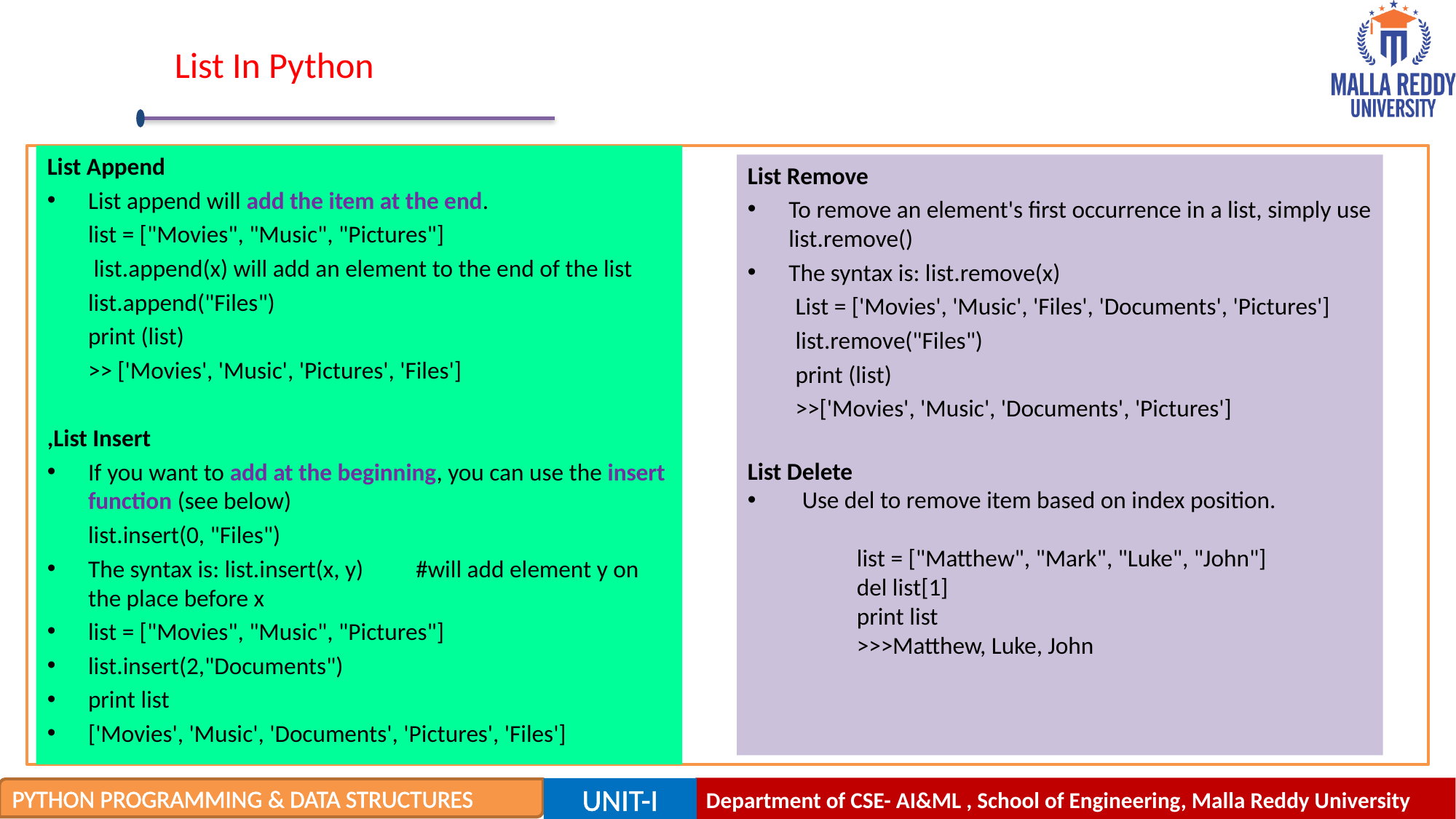

# List In Python

List Append
List append will add the item at the end.
list = ["Movies", "Music", "Pictures"]
 list.append(x) will add an element to the end of the list
list.append("Files")
	print (list)
	>> ['Movies', 'Music', 'Pictures', 'Files']

,List Insert
If you want to add at the beginning, you can use the insert function (see below)
list.insert(0, "Files")
The syntax is: list.insert(x, y) 	#will add element y on the place before x
list = ["Movies", "Music", "Pictures"]
list.insert(2,"Documents")
print list
['Movies', 'Music', 'Documents', 'Pictures', 'Files']

List Remove
To remove an element's first occurrence in a list, simply use list.remove()
The syntax is: list.remove(x)
List = ['Movies', 'Music', 'Files', 'Documents', 'Pictures']
list.remove("Files")
print (list)
>>['Movies', 'Music', 'Documents', 'Pictures']

List Delete
Use del to remove item based on index position.

	list = ["Matthew", "Mark", "Luke", "John"]
	del list[1]
	print list
	>>>Matthew, Luke, John